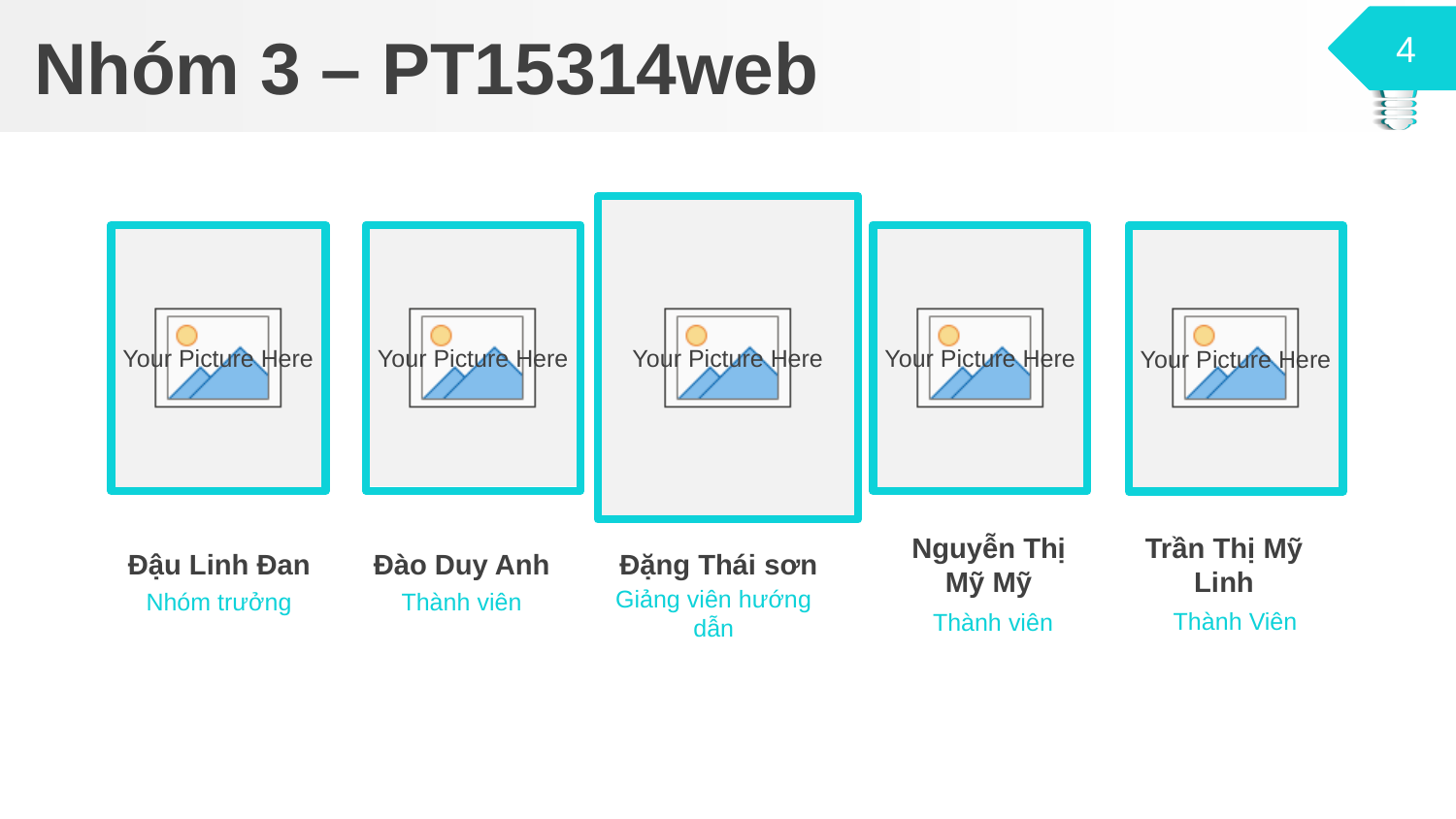

# Nhóm 3 – PT15314web
4

Đậu Linh Đan
Nhóm trưởng
Đào Duy Anh
Thành viên
Đặng Thái sơn
Giảng viên hướng dẫn
Nguyễn Thị Mỹ Mỹ
Thành viên
Trần Thị Mỹ Linh
Thành Viên